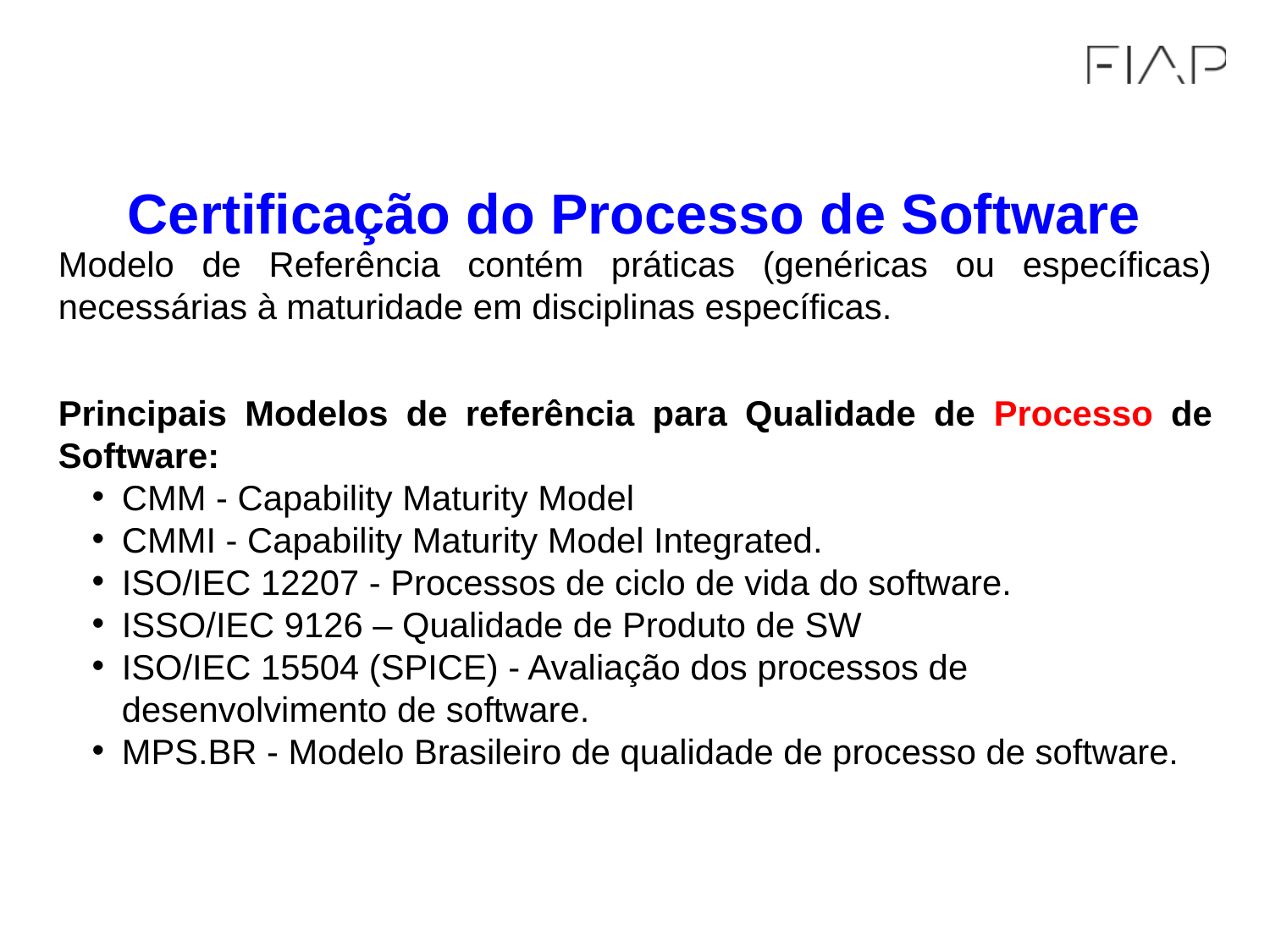

Certificação do Processo de Software
Modelo de Referência contém práticas (genéricas ou específicas) necessárias à maturidade em disciplinas específicas.

Principais Modelos de referência para Qualidade de Processo de Software:
CMM - Capability Maturity Model
CMMI - Capability Maturity Model Integrated.
ISO/IEC 12207 - Processos de ciclo de vida do software.
ISSO/IEC 9126 – Qualidade de Produto de SW
ISO/IEC 15504 (SPICE) - Avaliação dos processos de desenvolvimento de software.
MPS.BR - Modelo Brasileiro de qualidade de processo de software.

3